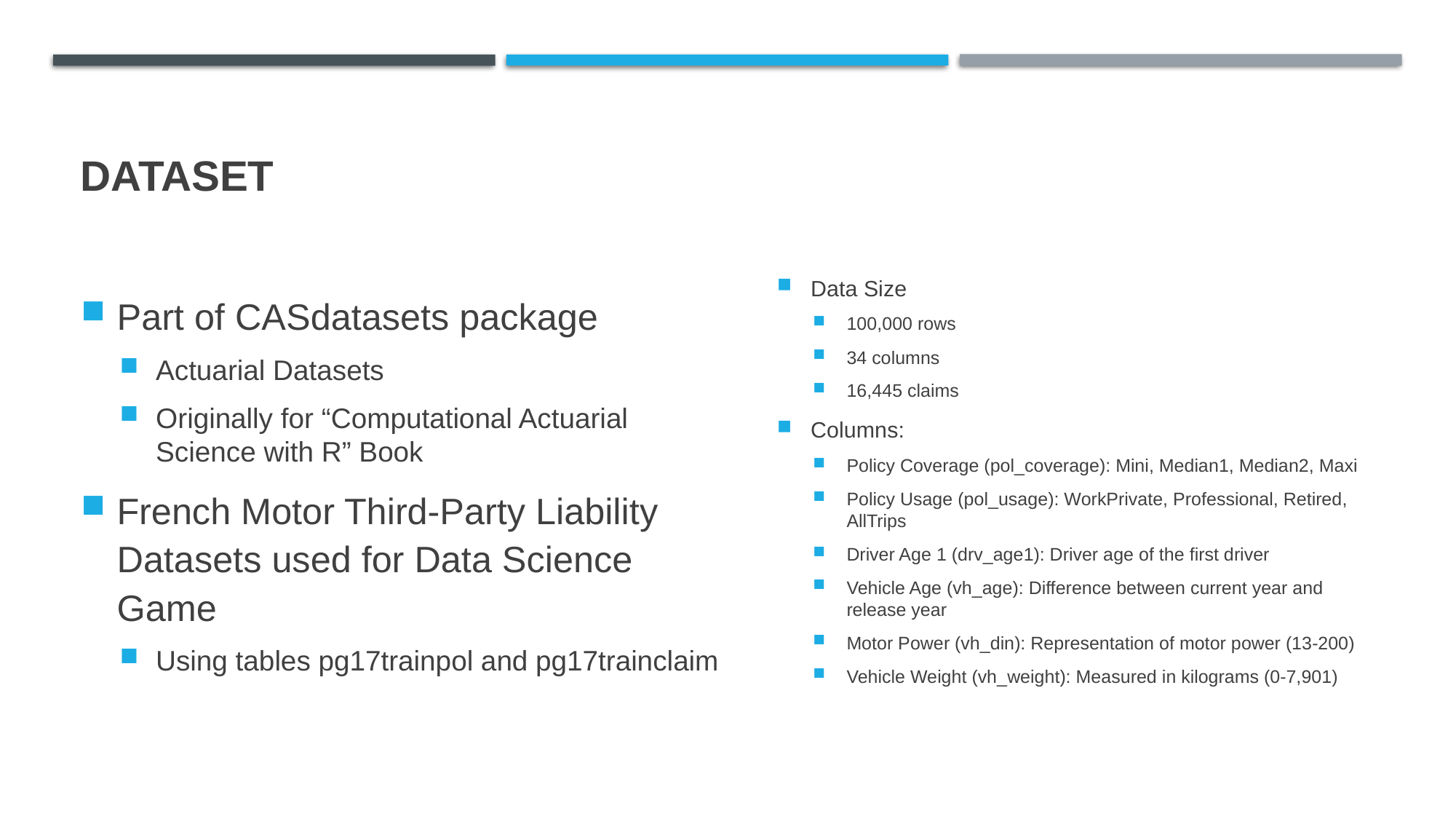

# Dataset
Part of CASdatasets package
Actuarial Datasets
Originally for “Computational Actuarial Science with R” Book
French Motor Third-Party Liability Datasets used for Data Science Game
Using tables pg17trainpol and pg17trainclaim
Data Size
100,000 rows
34 columns
16,445 claims
Columns:
Policy Coverage (pol_coverage): Mini, Median1, Median2, Maxi
Policy Usage (pol_usage): WorkPrivate, Professional, Retired, AllTrips
Driver Age 1 (drv_age1): Driver age of the first driver
Vehicle Age (vh_age): Difference between current year and release year
Motor Power (vh_din): Representation of motor power (13-200)
Vehicle Weight (vh_weight): Measured in kilograms (0-7,901)